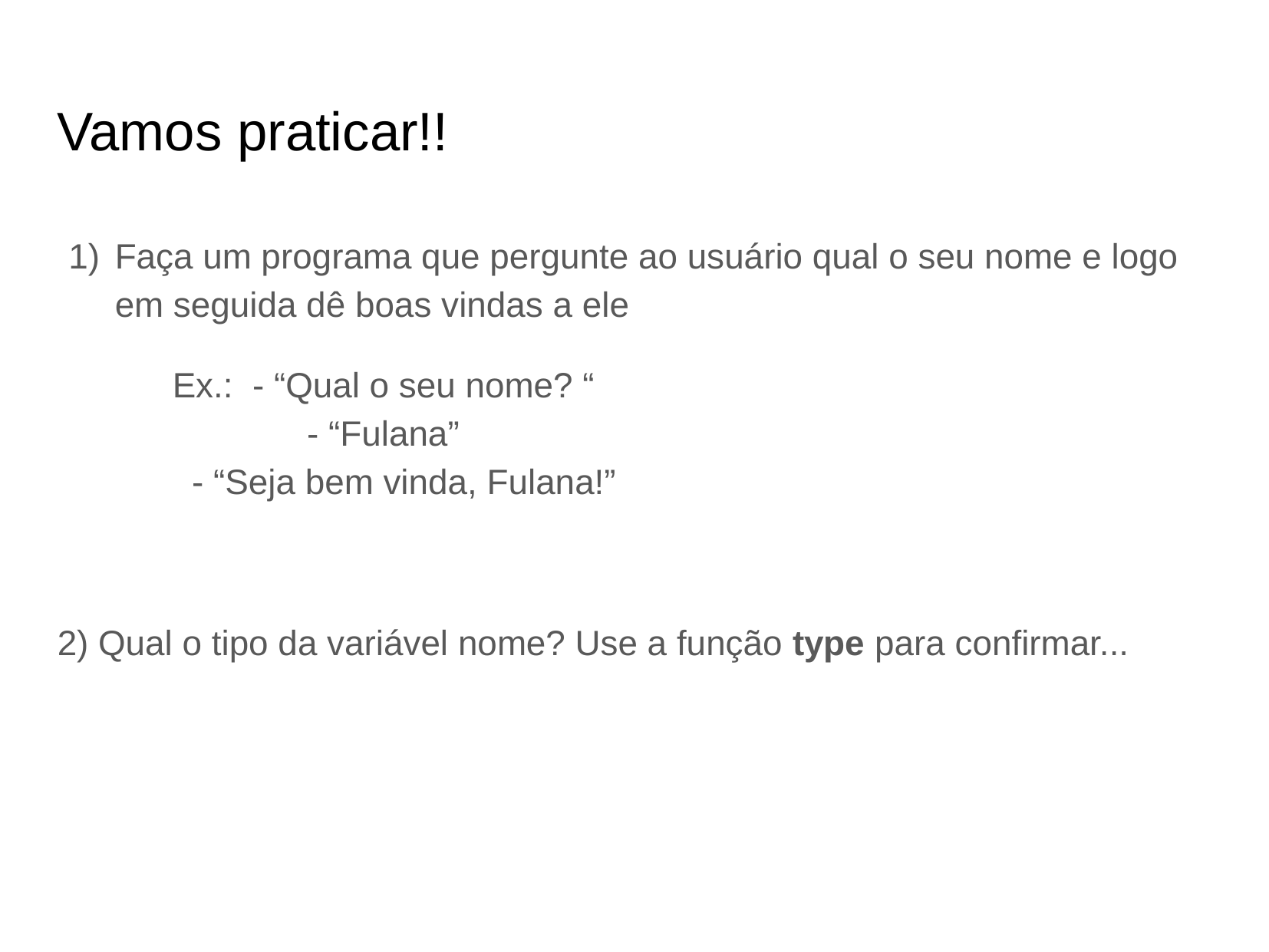

# Vamos praticar!!
Faça um programa que pergunte ao usuário qual o seu nome e logo em seguida dê boas vindas a ele
	Ex.:  - “Qual o seu nome? “
		  - “Fulana”
        	  - “Seja bem vinda, Fulana!”

2) Qual o tipo da variável nome? Use a função type para confirmar...